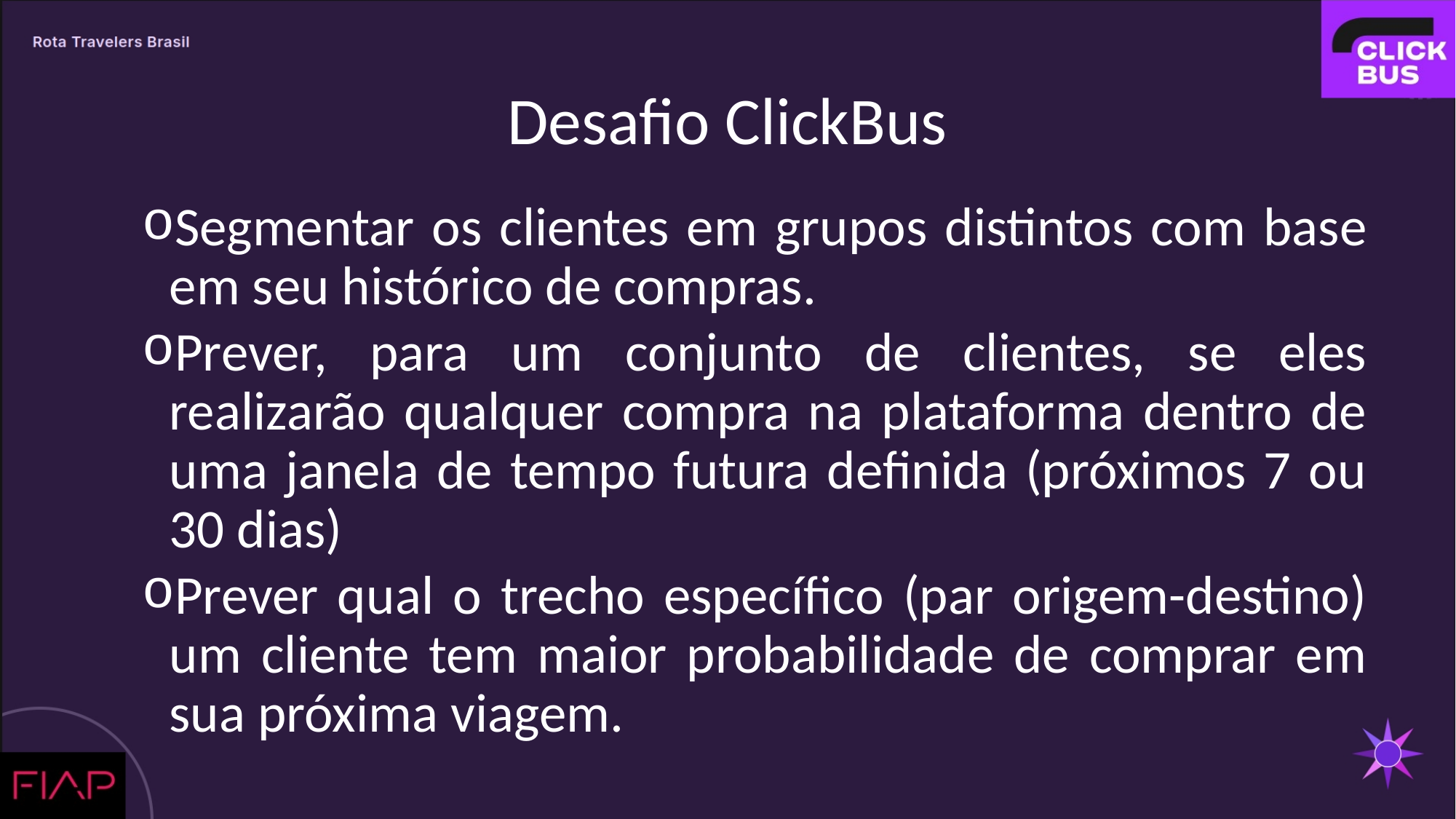

# Desafio ClickBus
Segmentar os clientes em grupos distintos com base em seu histórico de compras.
Prever, para um conjunto de clientes, se eles realizarão qualquer compra na plataforma dentro de uma janela de tempo futura definida (próximos 7 ou 30 dias)
Prever qual o trecho específico (par origem-destino) um cliente tem maior probabilidade de comprar em sua próxima viagem.